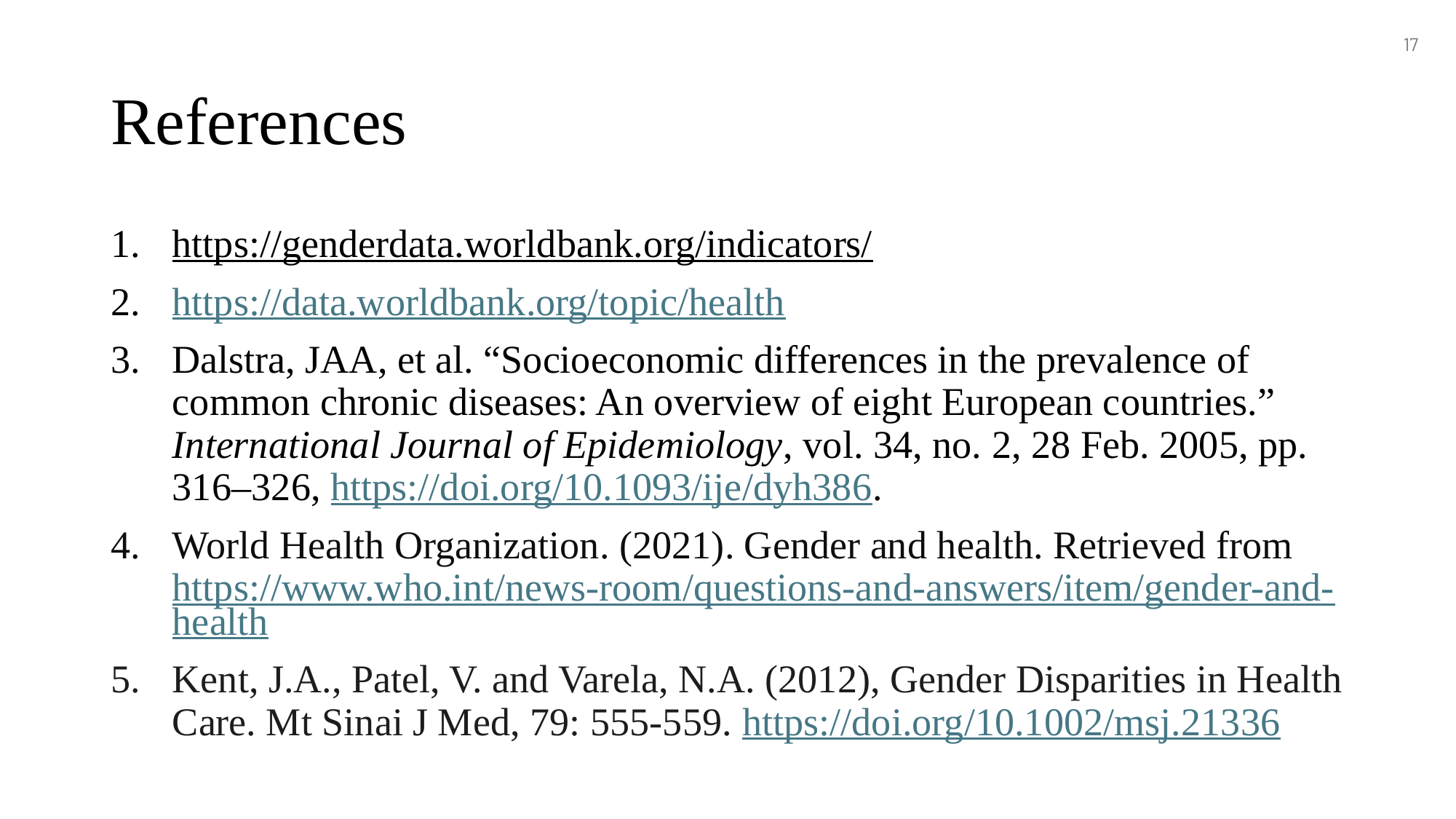

17
# References
https://genderdata.worldbank.org/indicators/
https://data.worldbank.org/topic/health
Dalstra, JAA, et al. “Socioeconomic differences in the prevalence of common chronic diseases: An overview of eight European countries.” International Journal of Epidemiology, vol. 34, no. 2, 28 Feb. 2005, pp. 316–326, https://doi.org/10.1093/ije/dyh386.
World Health Organization. (2021). Gender and health. Retrieved from https://www.who.int/news-room/questions-and-answers/item/gender-and-health
Kent, J.A., Patel, V. and Varela, N.A. (2012), Gender Disparities in Health Care. Mt Sinai J Med, 79: 555-559. https://doi.org/10.1002/msj.21336